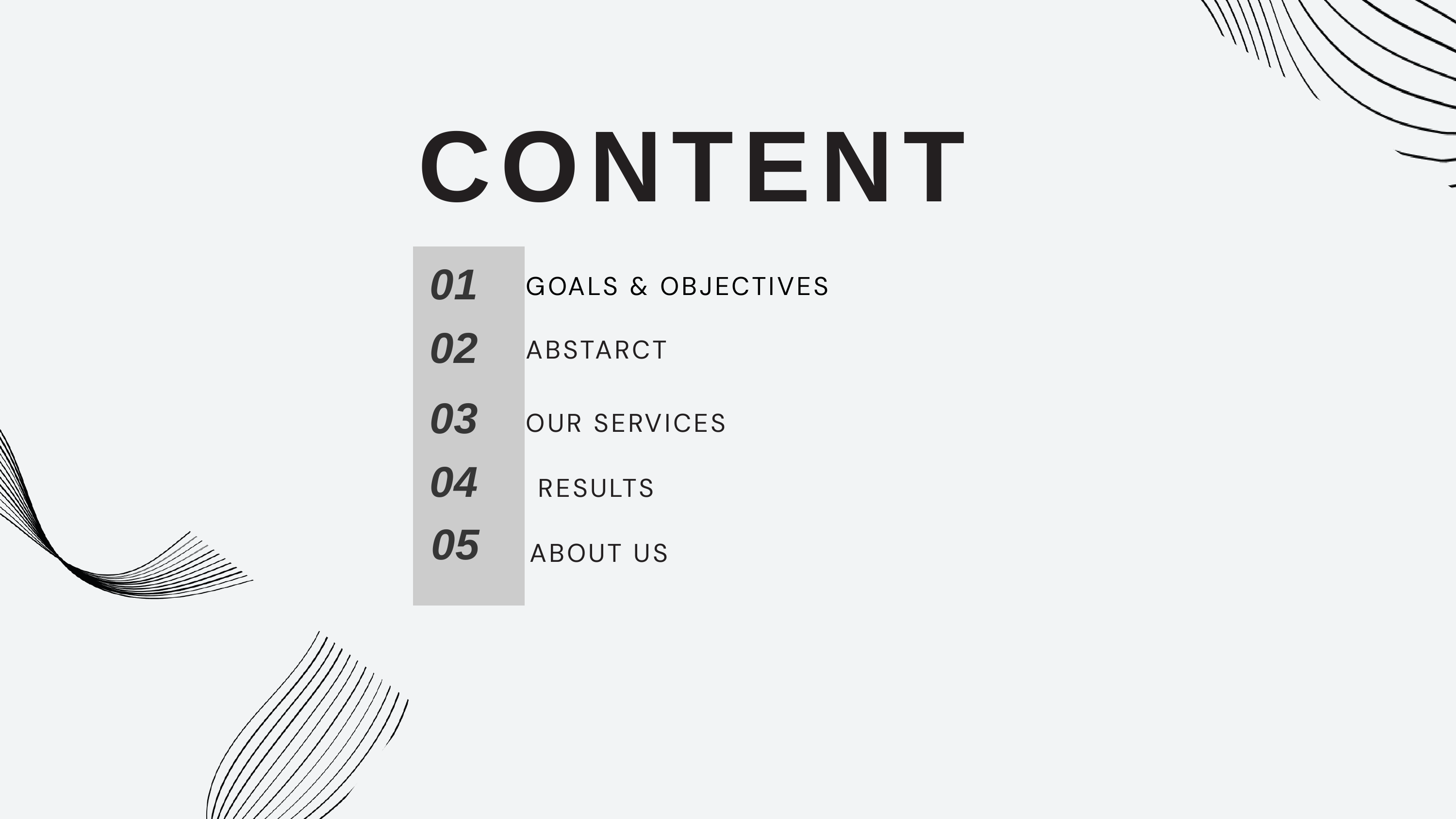

CONTENT

01
GOALS & OBJECTIVES
02
ABSTARCT
03
OUR SERVICES

04
RESULTS
05
ABOUT US